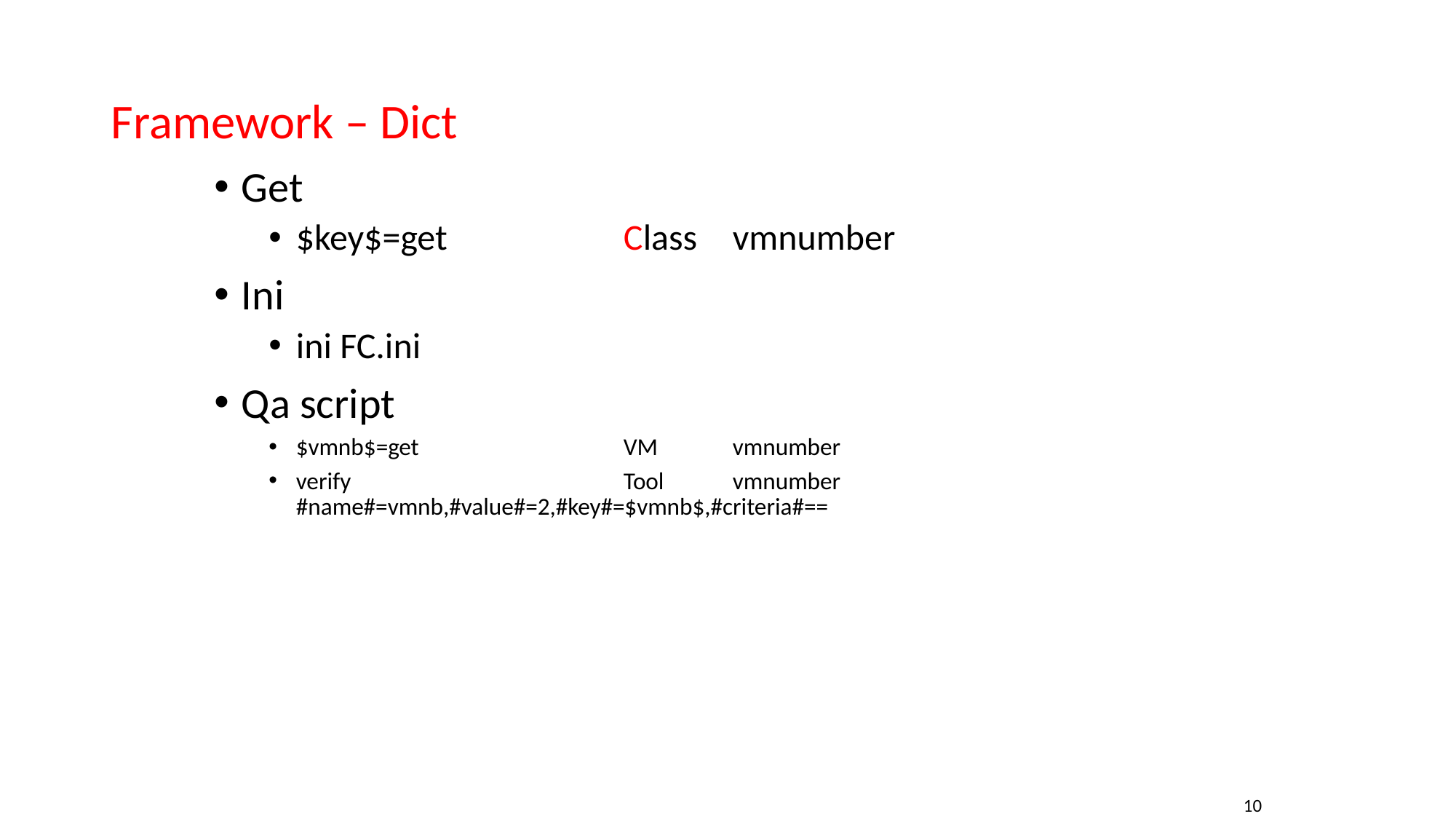

# Framework – Dict
Get
$key$=get		Class	vmnumber
Ini
ini FC.ini
Qa script
$vmnb$=get		VM	vmnumber
verify			Tool	vmnumber		#name#=vmnb,#value#=2,#key#=$vmnb$,#criteria#==

10